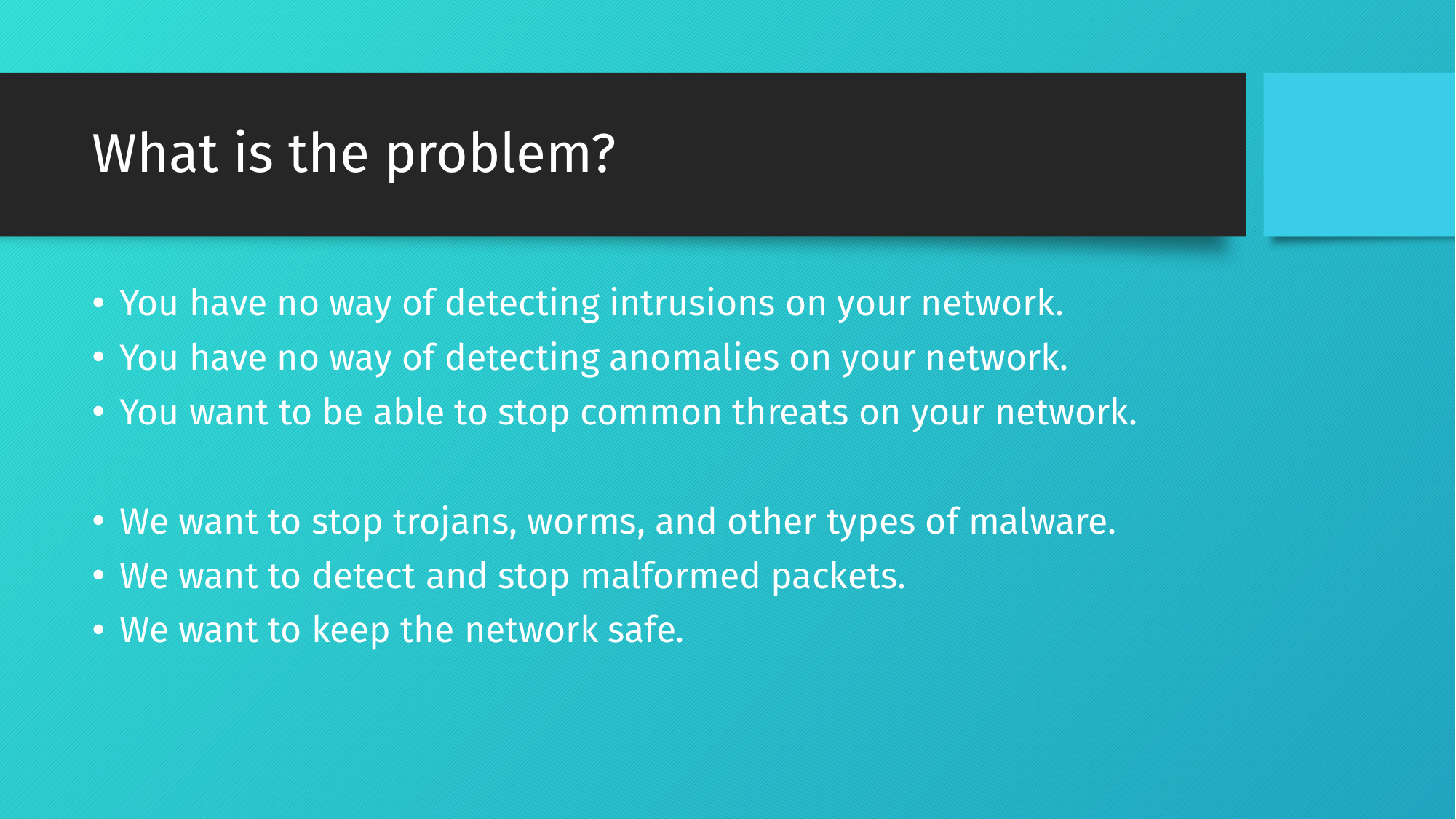

# What is the problem?
You have no way of detecting intrusions on your network.
You have no way of detecting anomalies on your network.
You want to be able to stop common threats on your network.

We want to stop trojans, worms, and other types of malware.
We want to detect and stop malformed packets.
We want to keep the network safe.